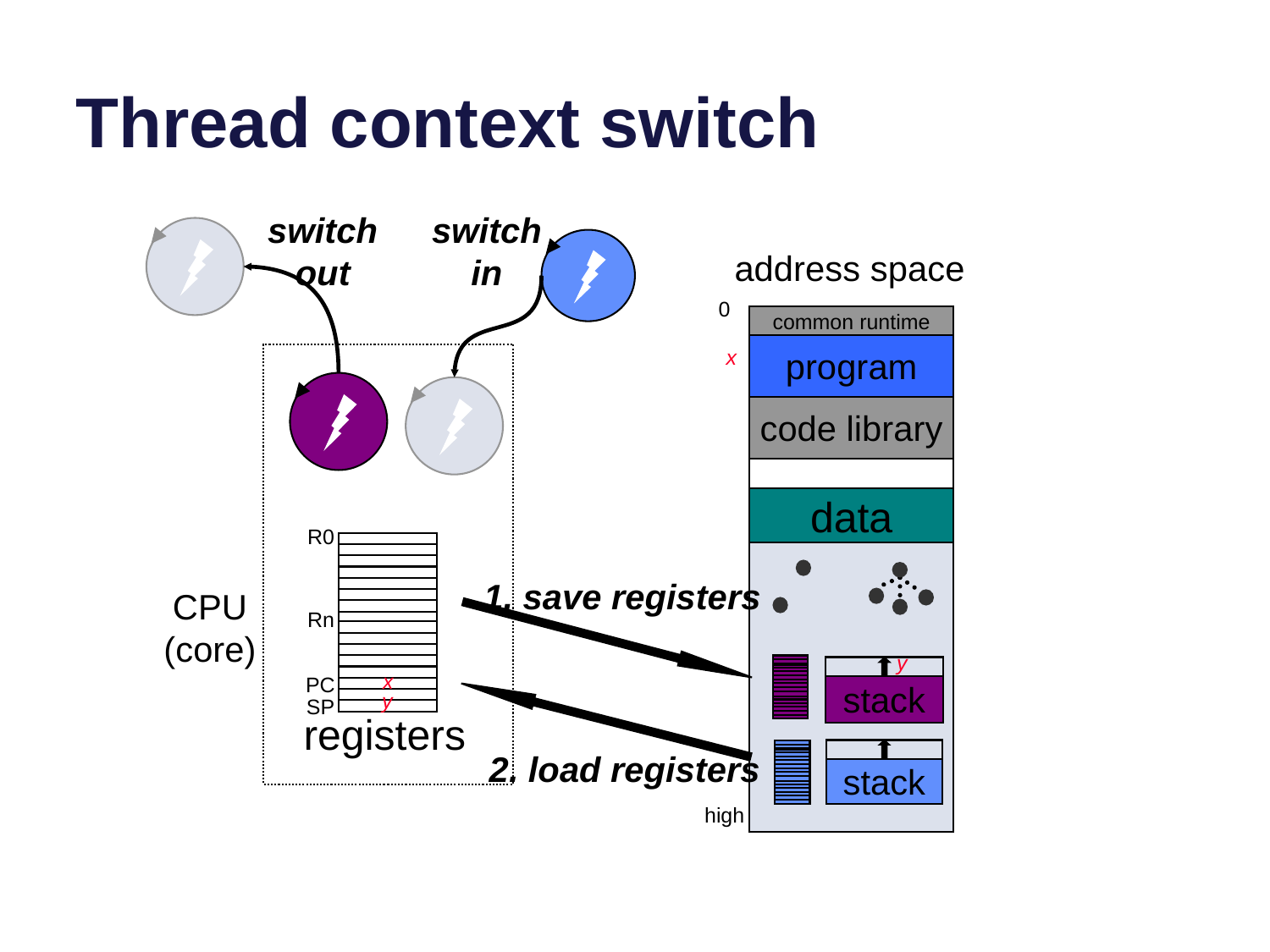

# Thread context switch
switch out
switch in

address space
0
common runtime
program
x

code library

data

R0

1. save registers

CPU
(core)

Rn

y

stack
x
PC

y
SP

registers

2. load registers
stack
high